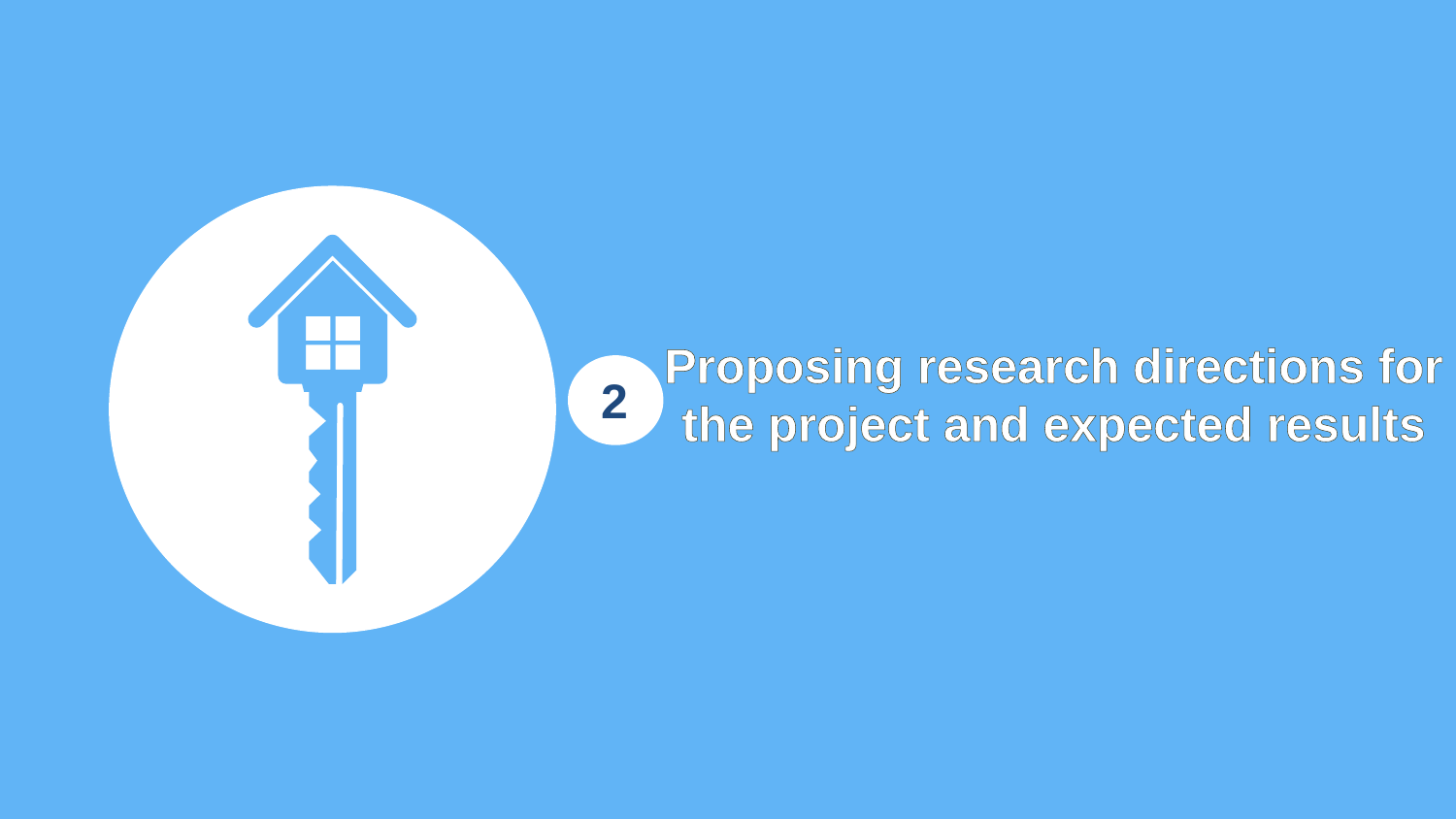

Proposing research directions for the project and expected results
2
2